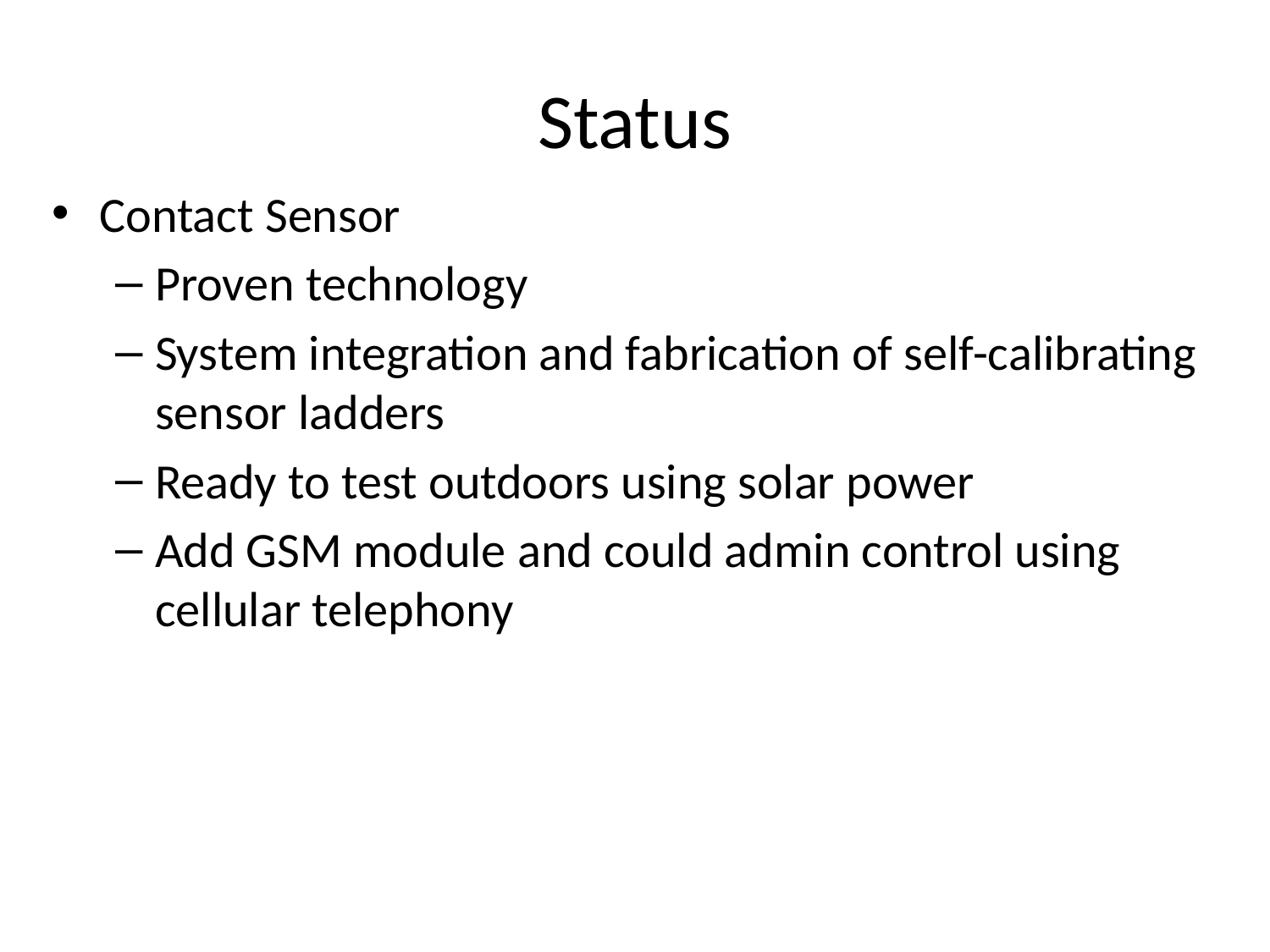

# Status
Contact Sensor
Proven technology
System integration and fabrication of self-calibrating sensor ladders
Ready to test outdoors using solar power
Add GSM module and could admin control using cellular telephony